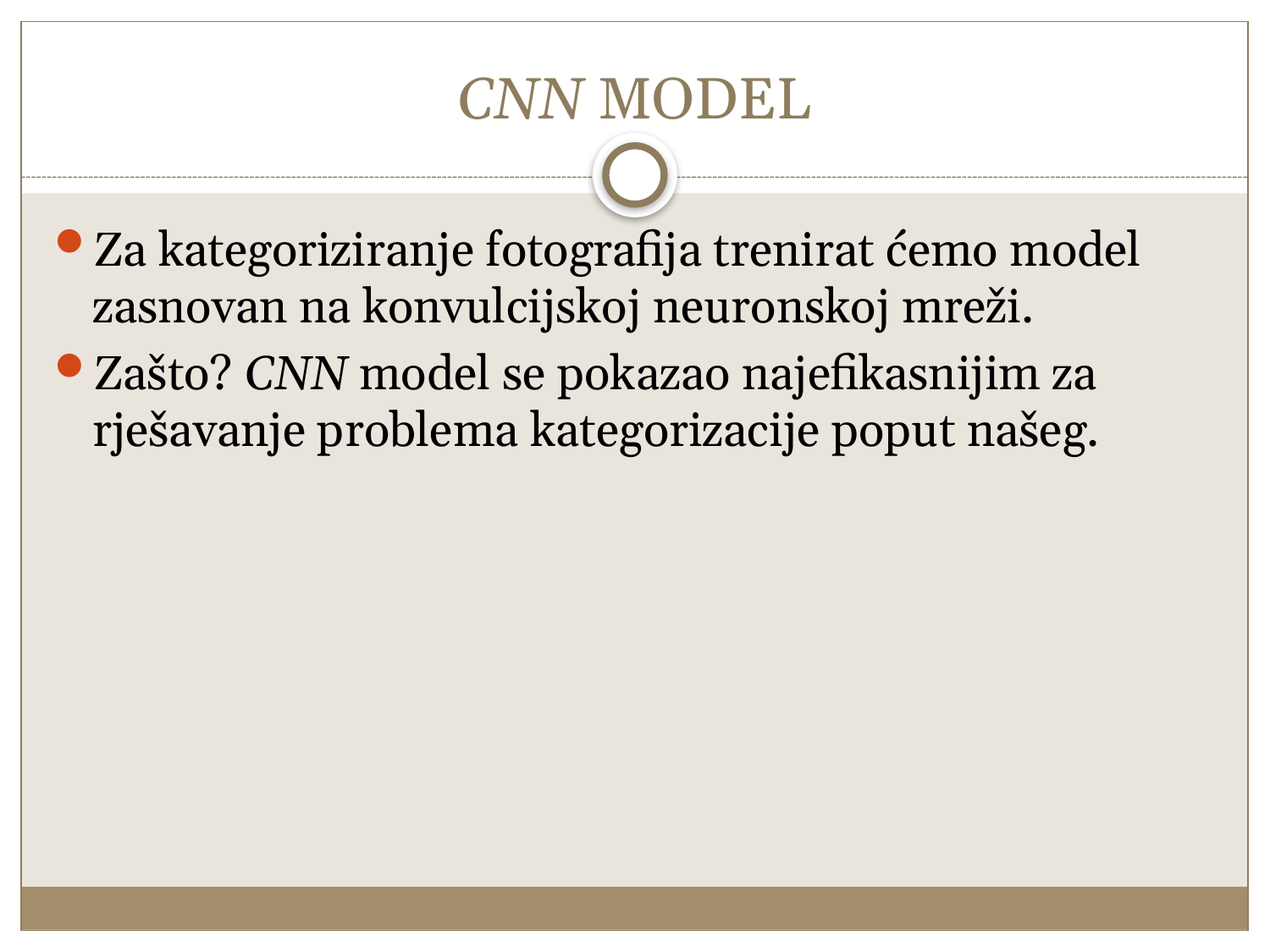

# CNN MODEL
Za kategoriziranje fotografija trenirat ćemo model zasnovan na konvulcijskoj neuronskoj mreži.
Zašto? CNN model se pokazao najefikasnijim za rješavanje problema kategorizacije poput našeg.